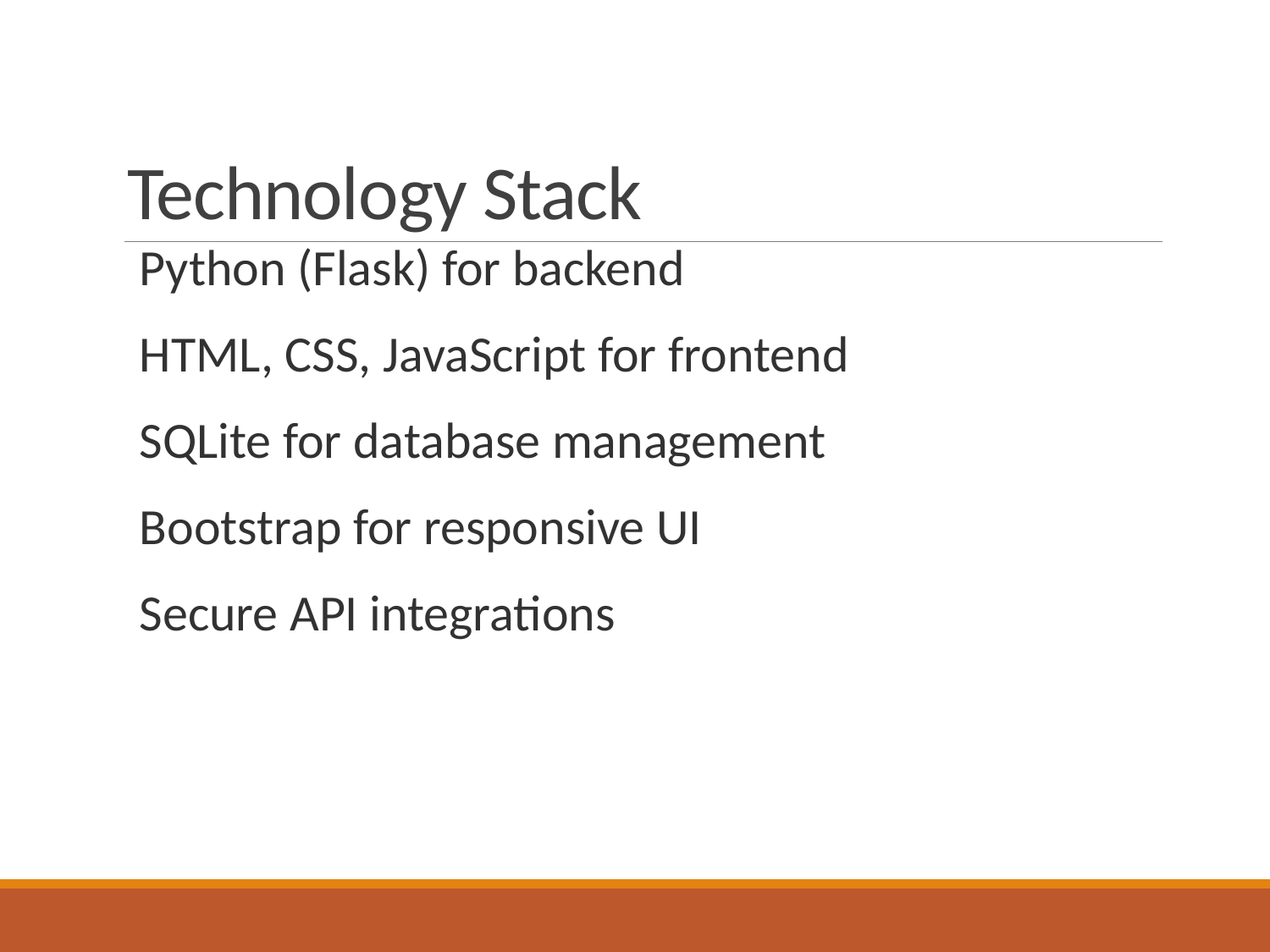

# Technology Stack

Python (Flask) for backend
HTML, CSS, JavaScript for frontend
SQLite for database management
Bootstrap for responsive UI
Secure API integrations